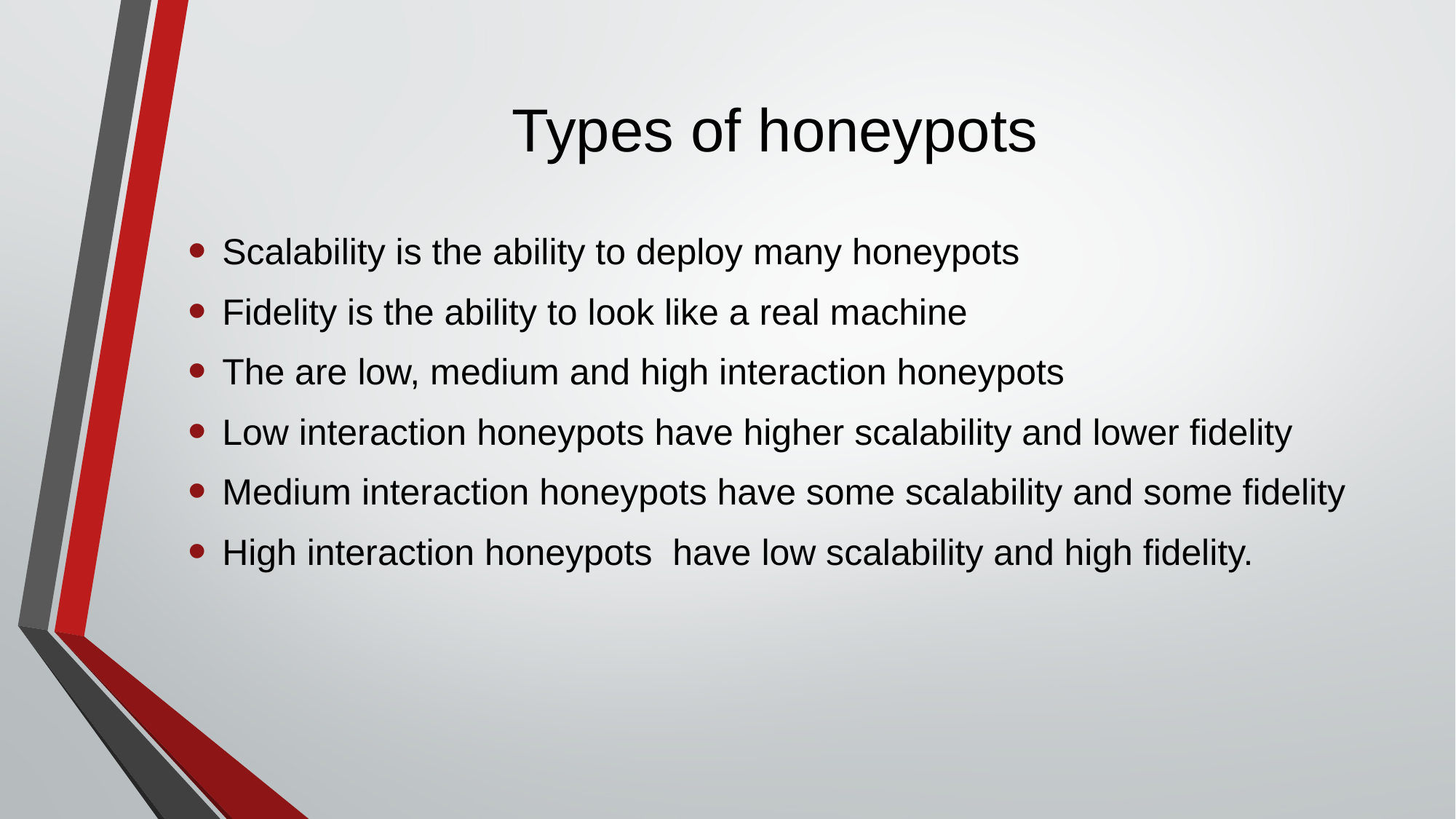

# Types of honeypots
Scalability is the ability to deploy many honeypots
Fidelity is the ability to look like a real machine
The are low, medium and high interaction honeypots
Low interaction honeypots have higher scalability and lower fidelity
Medium interaction honeypots have some scalability and some fidelity
High interaction honeypots  have low scalability and high fidelity.